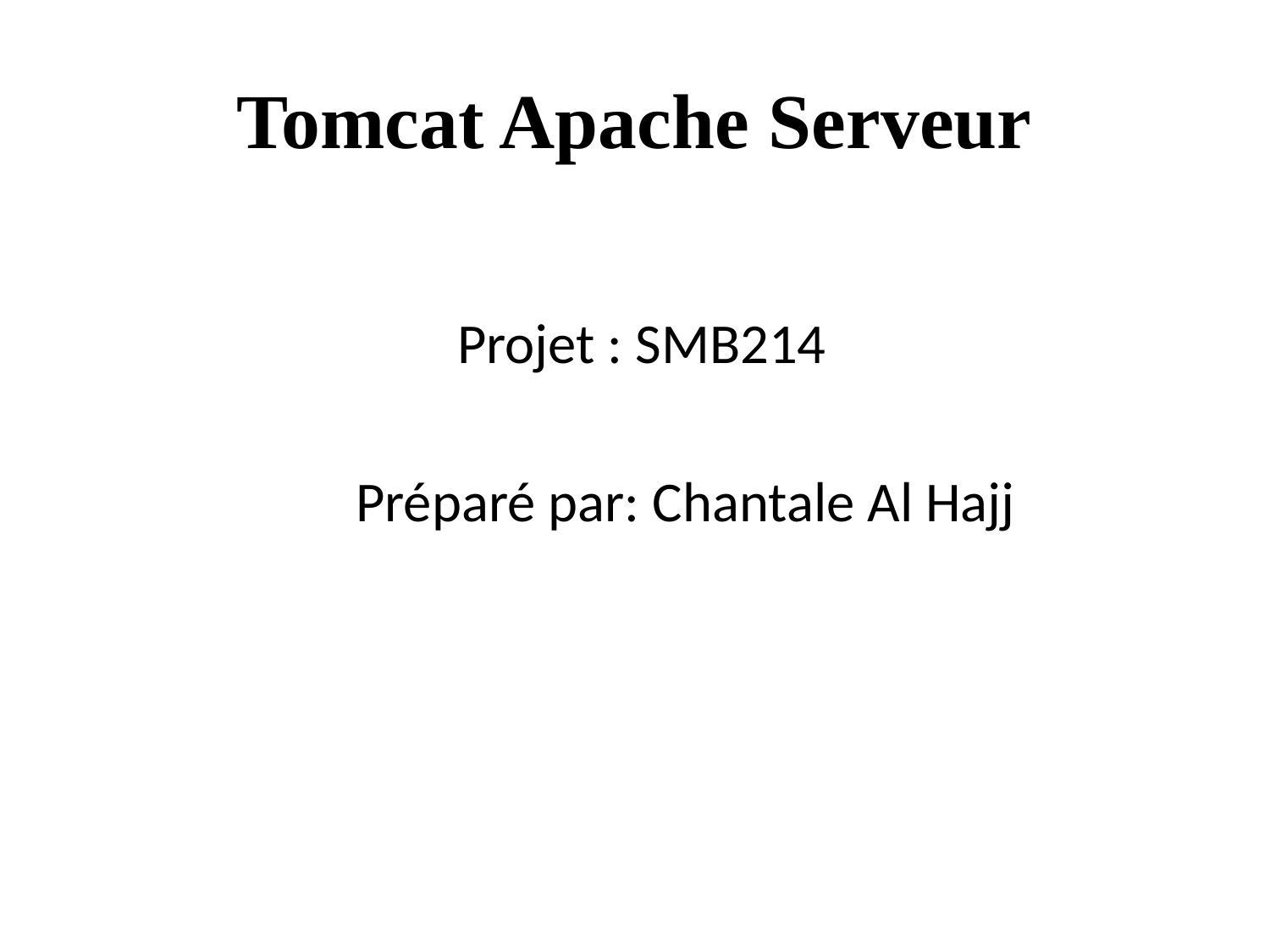

# Tomcat Apache Serveur

			Projet : SMB214

		  Préparé par: Chantale Al Hajj